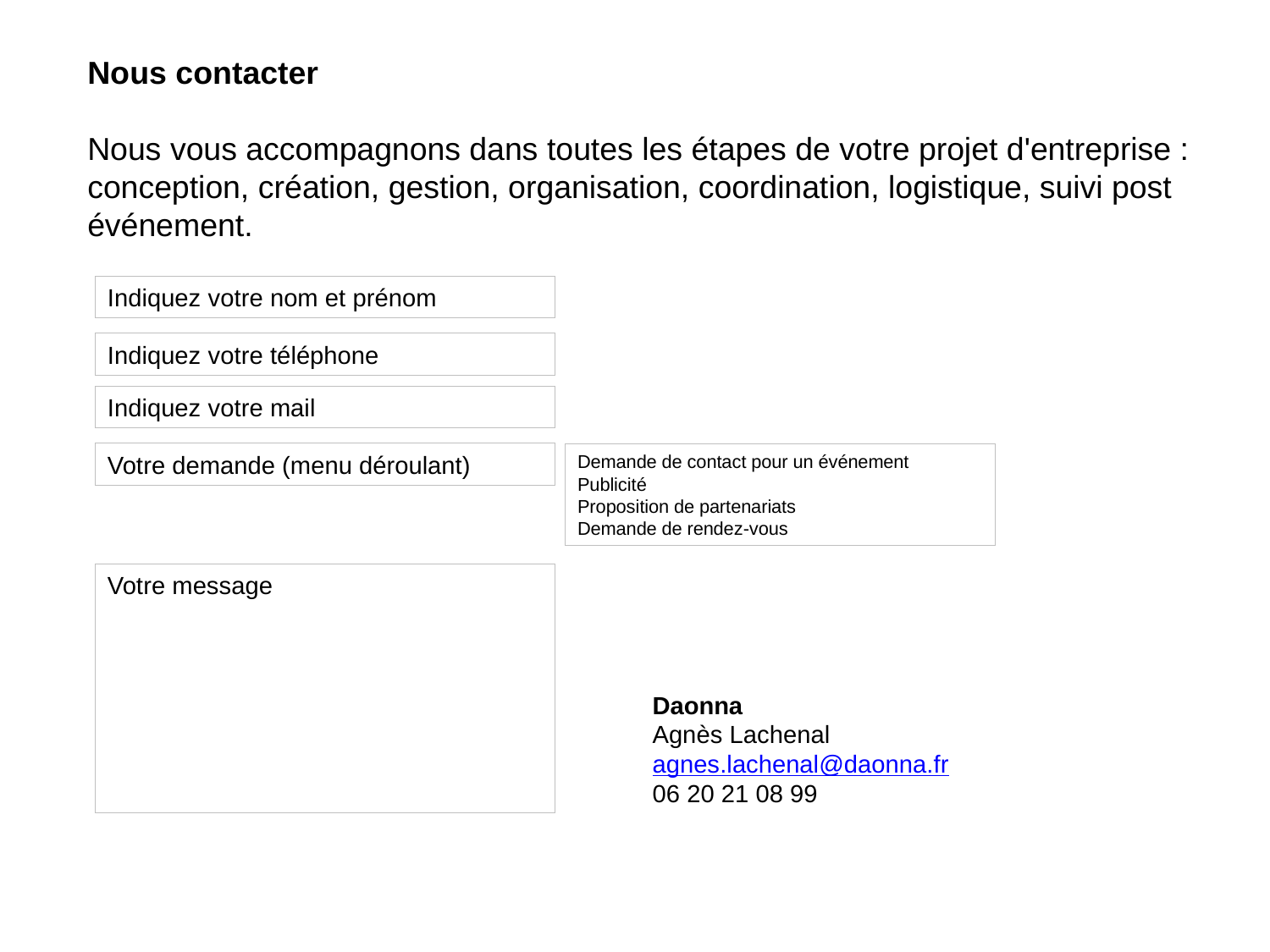

Nous contacter

Nous vous accompagnons dans toutes les étapes de votre projet d'entreprise : conception, création, gestion, organisation, coordination, logistique, suivi post événement.
Indiquez votre nom et prénom
Indiquez votre téléphone
Indiquez votre mail
Votre demande (menu déroulant)
Demande de contact pour un événement
Publicité
Proposition de partenariats
Demande de rendez-vous
Votre message

Daonna
Agnès Lachenal
agnes.lachenal@daonna.fr
06 20 21 08 99